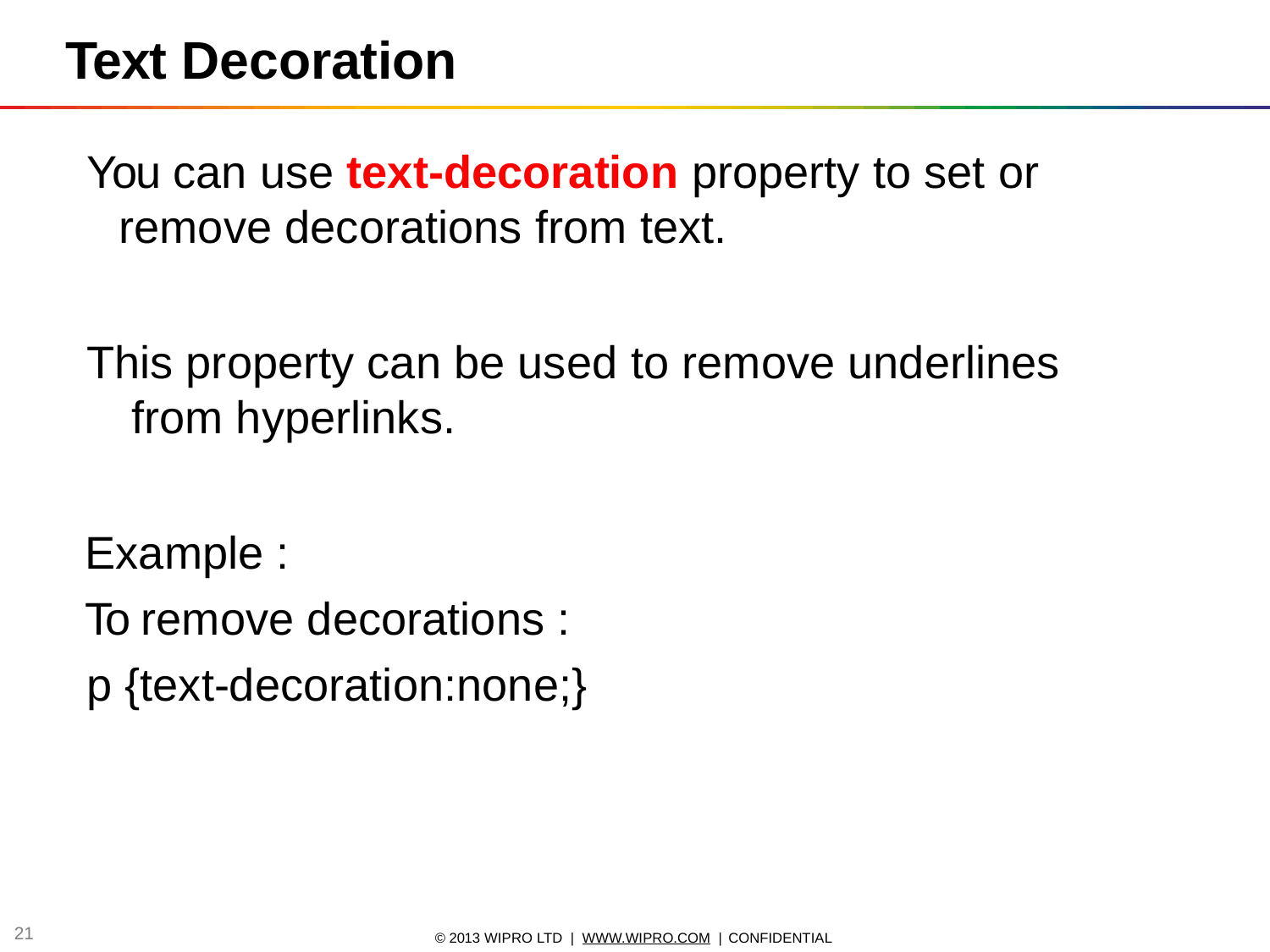

# Text Decoration
You can use text-decoration property to set or
remove decorations from text.

This property can be used to remove underlines  from hyperlinks.

Example :
To remove decorations :  p {text-decoration:none;}
21
© 2013 WIPRO LTD  |  WWW.WIPRO.COM  | CONFIDENTIAL